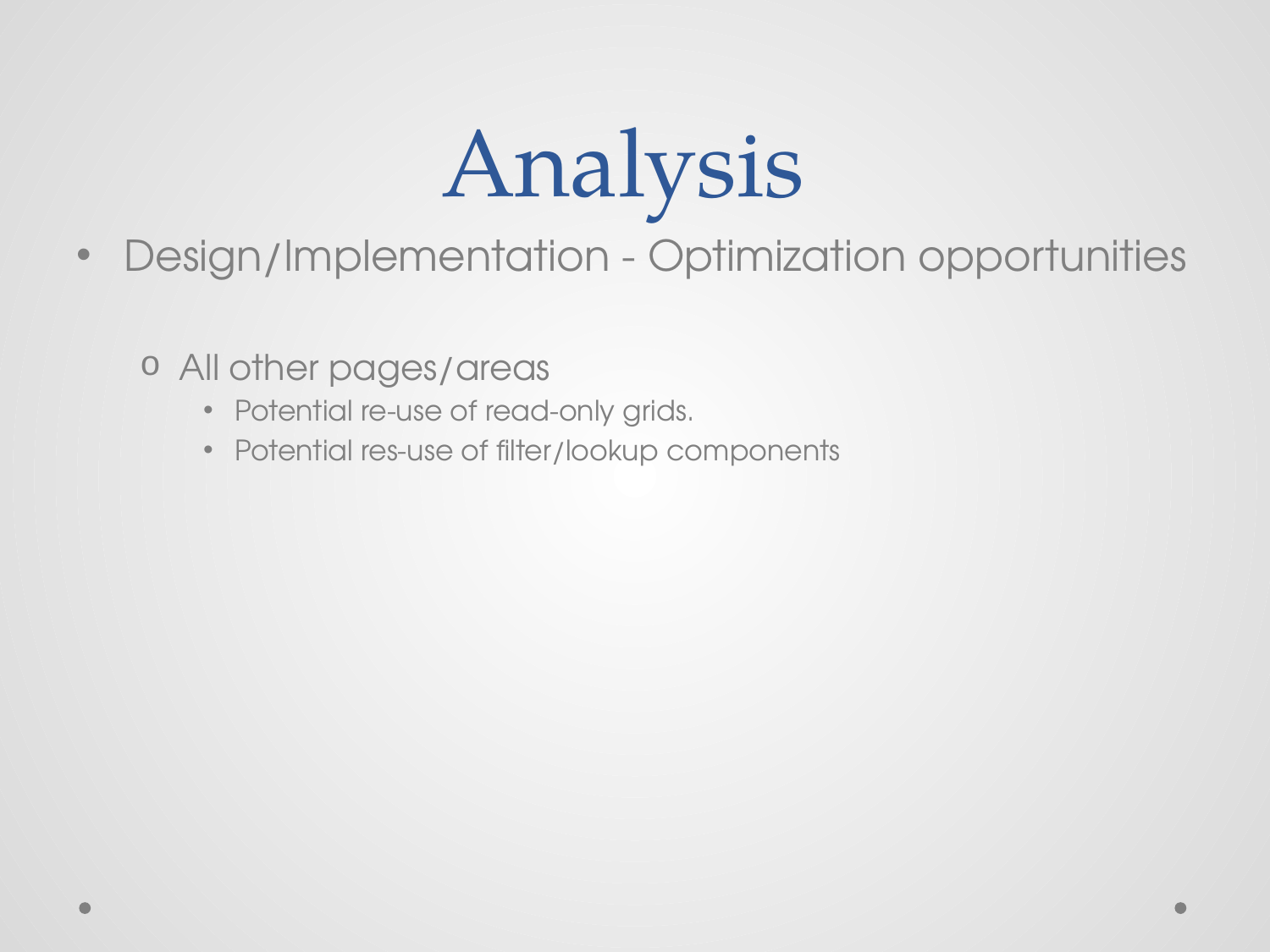

# Analysis
Design/Implementation - Optimization opportunities

All other pages/areas
Potential re-use of read-only grids.
Potential res-use of filter/lookup components